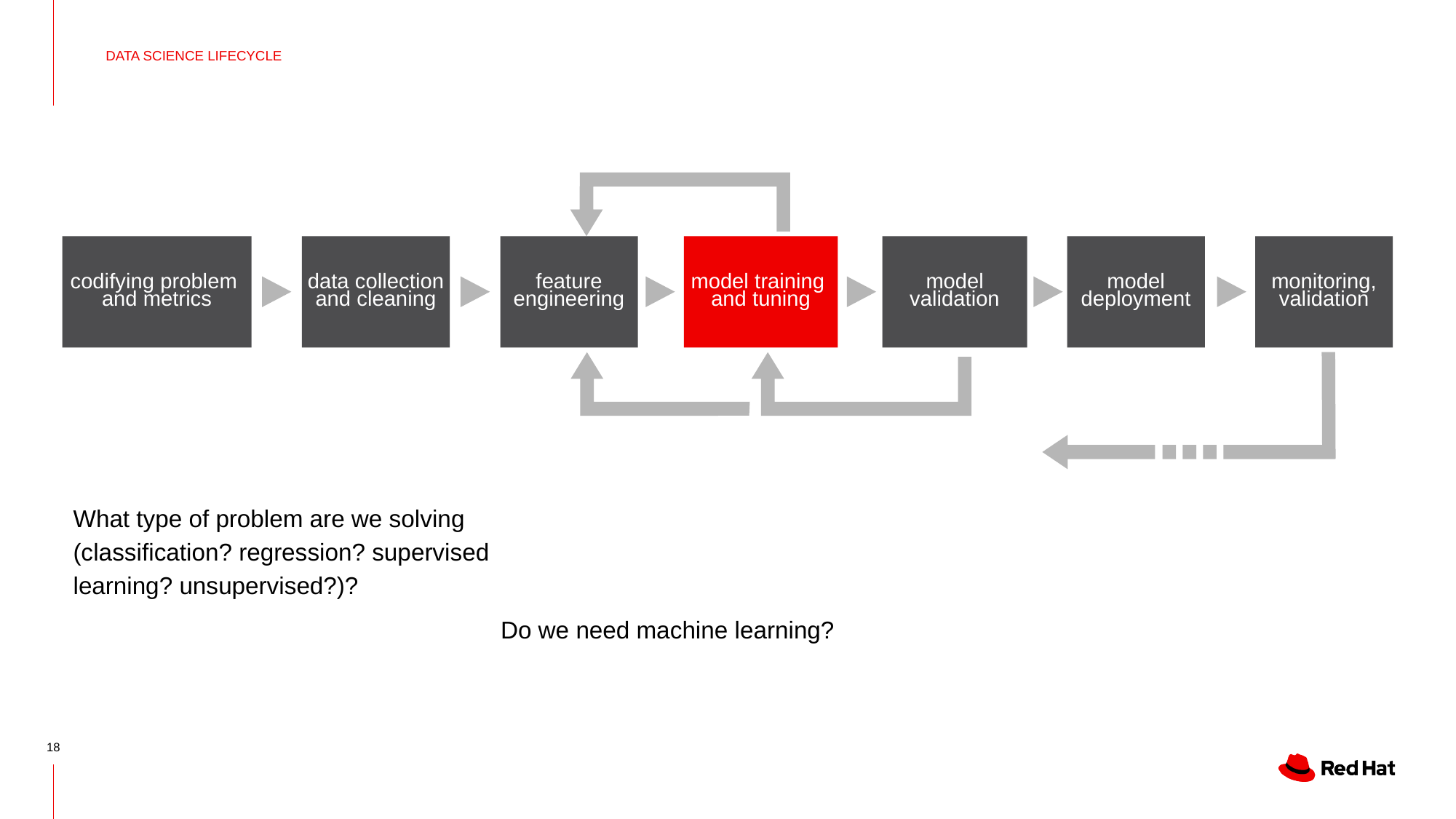

DATA SCIENCE LIFECYCLE

codifying problem
and metrics
data collection and cleaning
feature engineering
model training
and tuning
model
validation
model
deployment
monitoring,
validation

What type of problem are we solving (classification? regression? supervised learning? unsupervised?)?
Do we need machine learning?

18